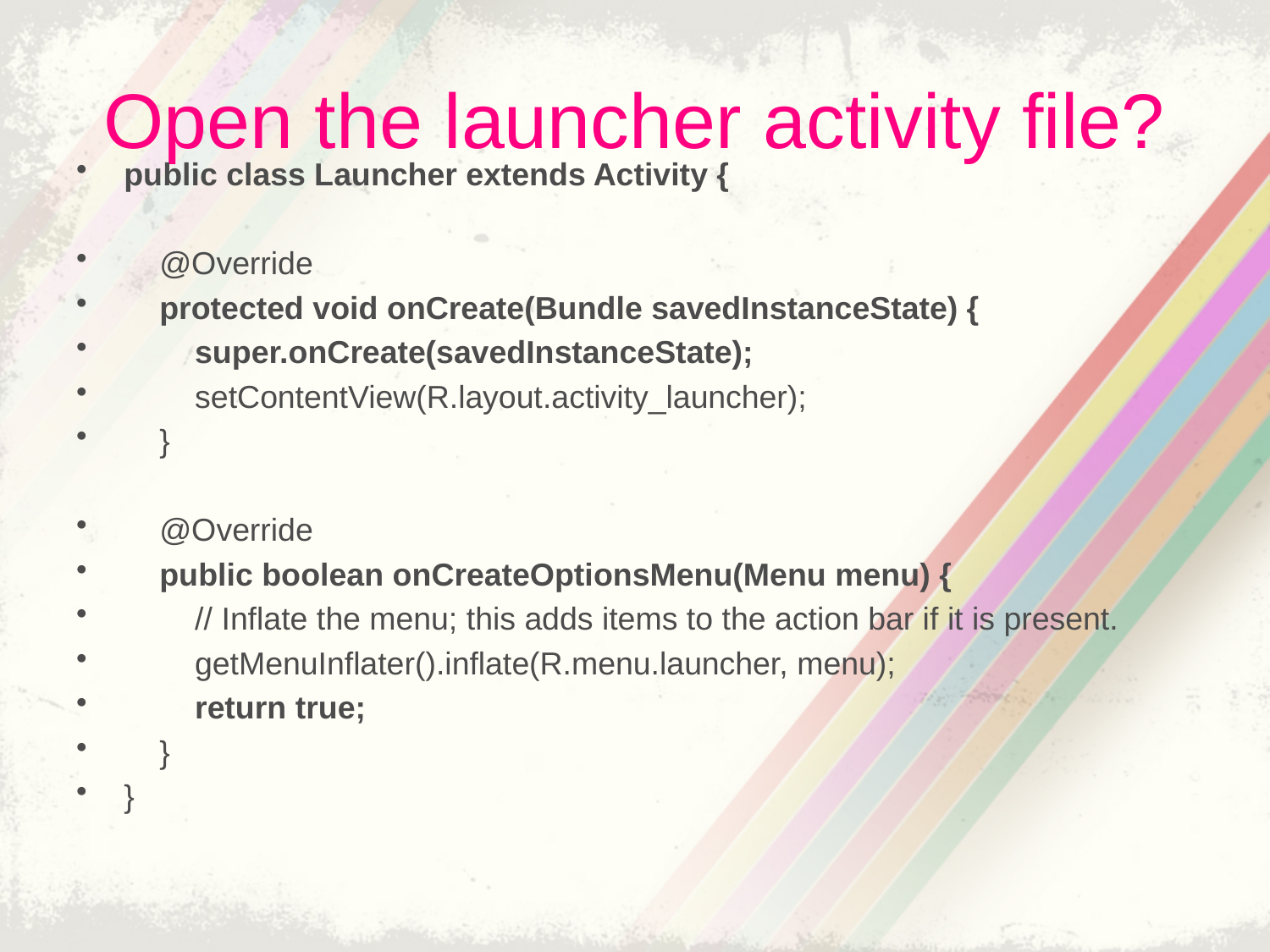

# Open the launcher activity file?
public class Launcher extends Activity {

    @Override
    protected void onCreate(Bundle savedInstanceState) {
        super.onCreate(savedInstanceState);
        setContentView(R.layout.activity_launcher);
    }

    @Override
    public boolean onCreateOptionsMenu(Menu menu) {
        // Inflate the menu; this adds items to the action bar if it is present.
        getMenuInflater().inflate(R.menu.launcher, menu);
        return true;
    }
}